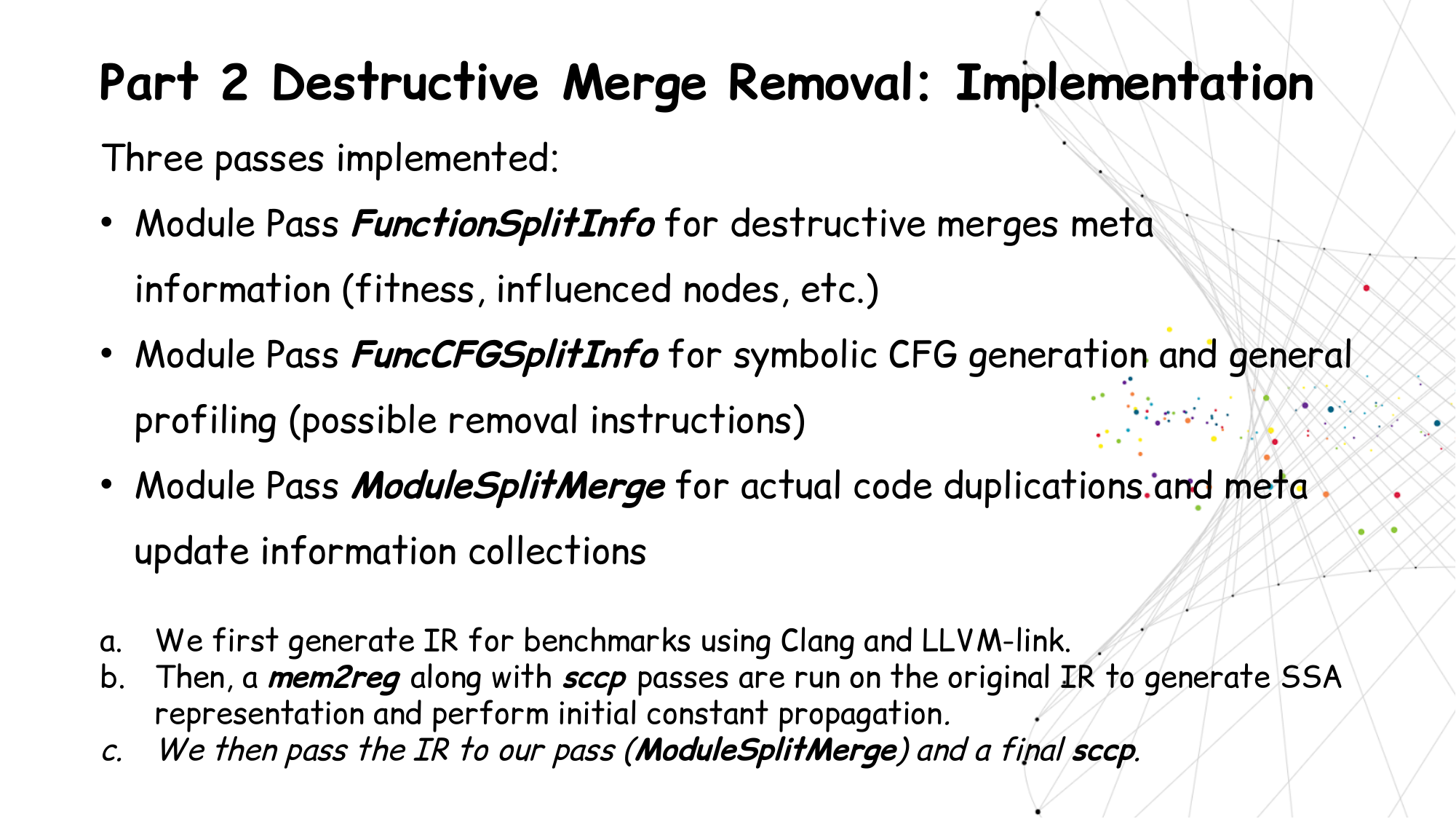

Part 2 Destructive Merge Removal: Implementation
Three passes implemented:
Module Pass FunctionSplitInfo for destructive merges meta information (fitness, influenced nodes, etc.)
Module Pass FuncCFGSplitInfo for symbolic CFG generation and general profiling (possible removal instructions)
Module Pass ModuleSplitMerge for actual code duplications and meta update information collections
We first generate IR for benchmarks using Clang and LLVM-link.
Then, a mem2reg along with sccp passes are run on the original IR to generate SSA representation and perform initial constant propagation.
We then pass the IR to our pass (ModuleSplitMerge) and a final sccp.